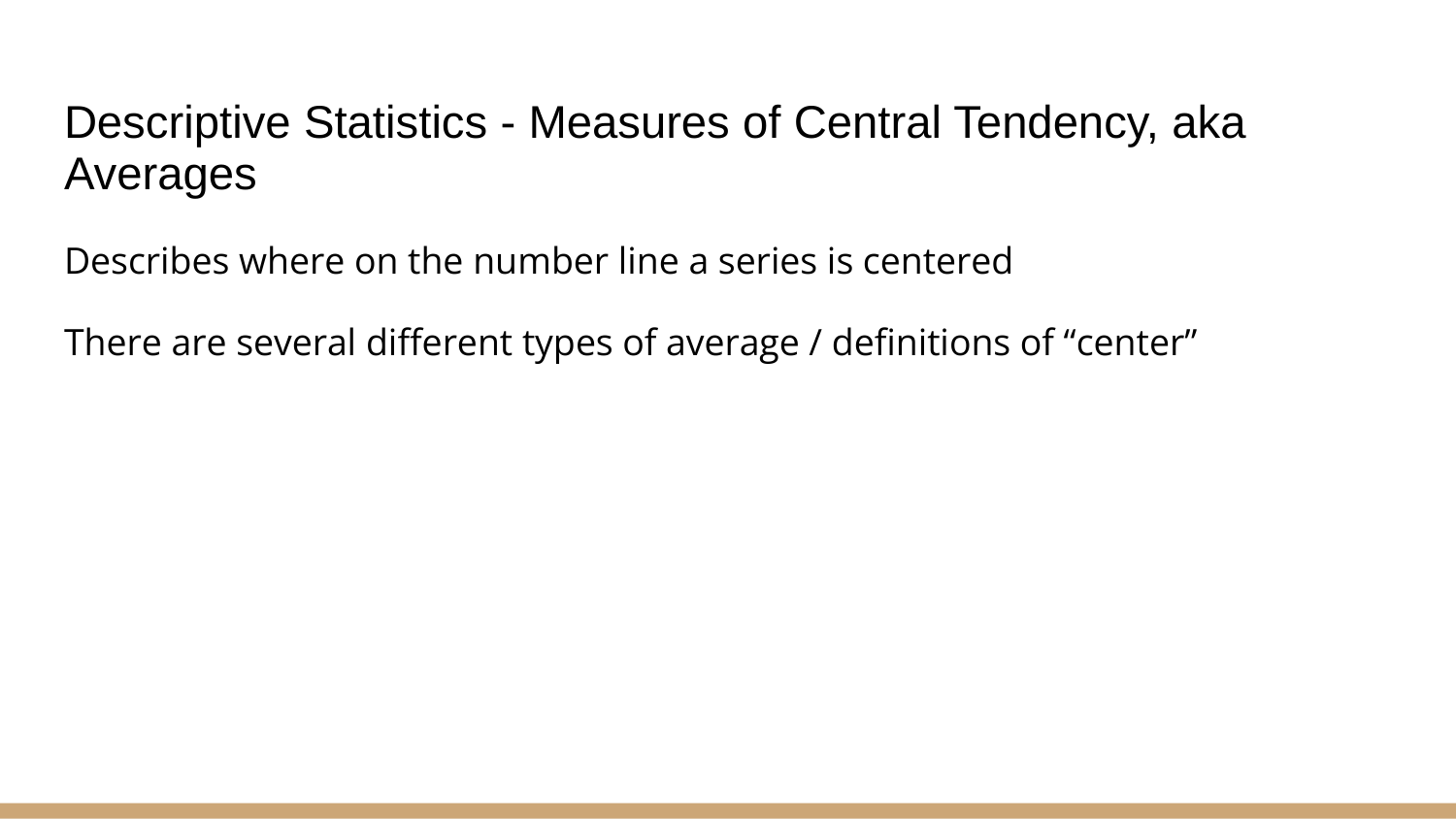

# Descriptive Statistics - Measures of Central Tendency, aka Averages
Describes where on the number line a series is centered
There are several different types of average / definitions of “center”